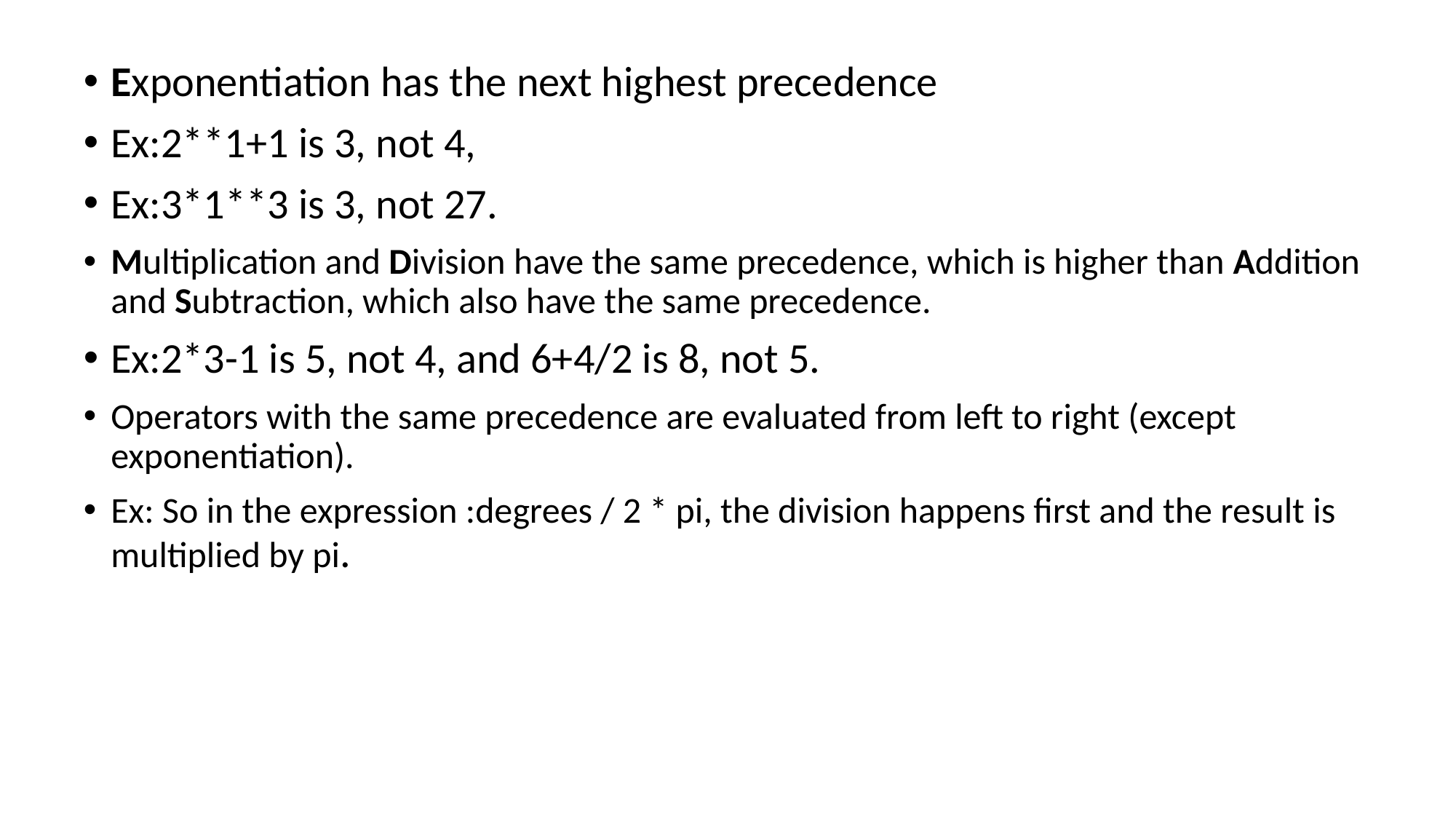

Exponentiation has the next highest precedence
Ex:2**1+1 is 3, not 4,
Ex:3*1**3 is 3, not 27.
Multiplication and Division have the same precedence, which is higher than Addition and Subtraction, which also have the same precedence.
Ex:2*3-1 is 5, not 4, and 6+4/2 is 8, not 5.
Operators with the same precedence are evaluated from left to right (except exponentiation).
Ex: So in the expression :degrees / 2 * pi, the division happens first and the result is multiplied by pi.